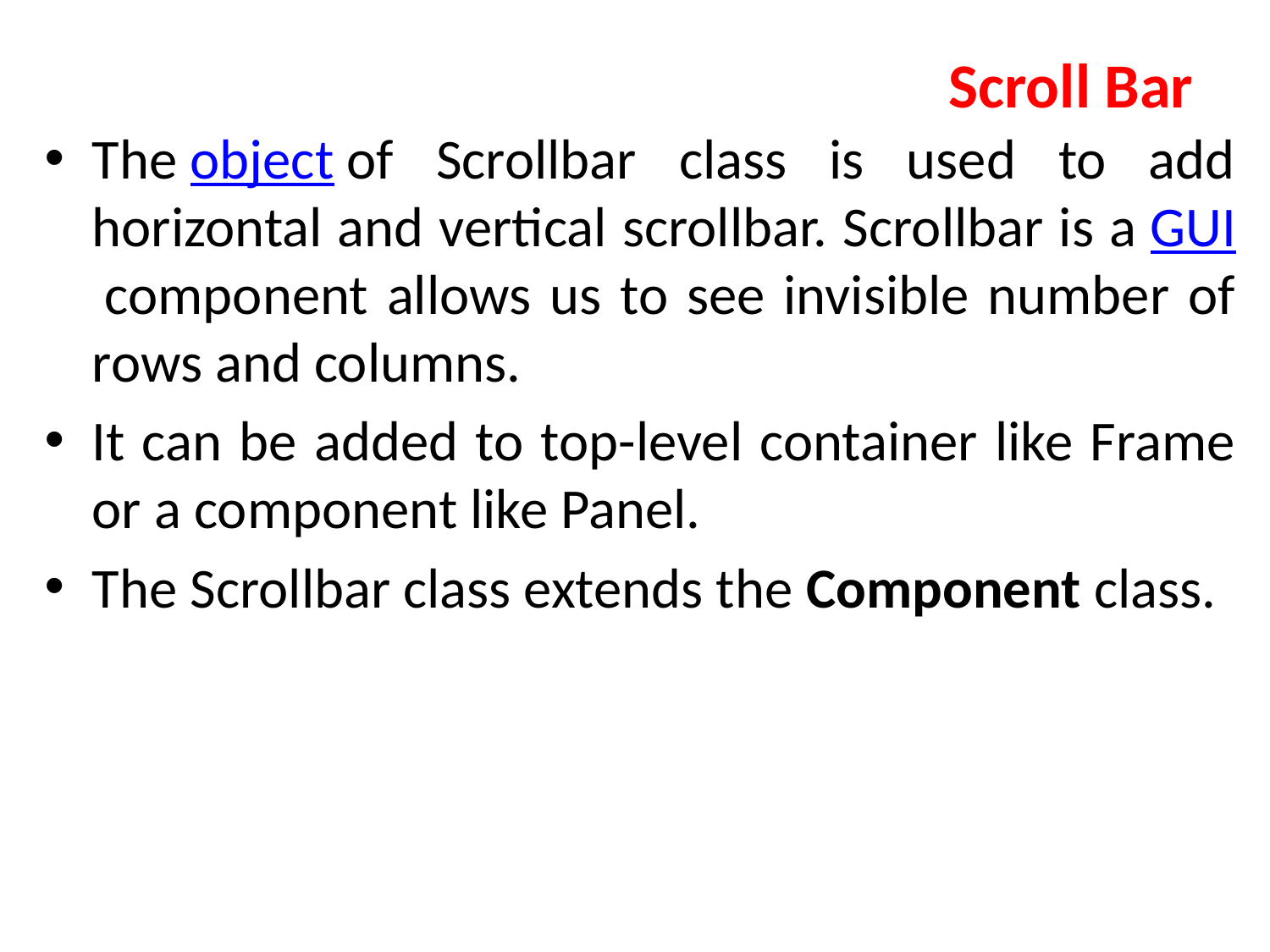

# Scroll Bar
The object of Scrollbar class is used to add horizontal and vertical scrollbar. Scrollbar is a GUI component allows us to see invisible number of rows and columns.
It can be added to top-level container like Frame or a component like Panel.
The Scrollbar class extends the Component class.